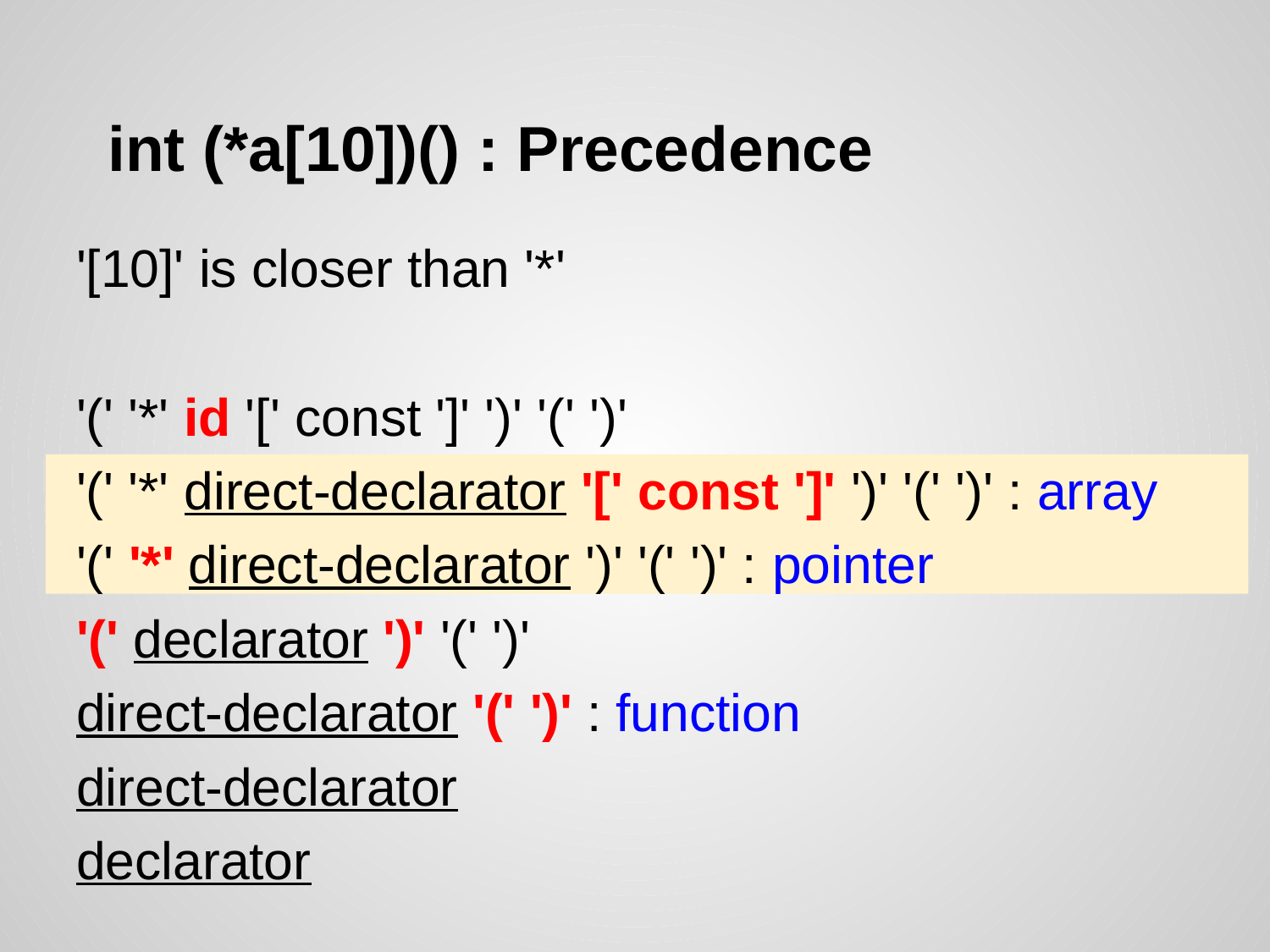

# int (*a[10])() : Precedence
'[10]' is closer than '*'

'(' '*' id '[' const ']' ')' '(' ')'
'(' '*' direct-declarator '[' const ']' ')' '(' ')' : array
'(' '*' direct-declarator ')' '(' ')' : pointer
'(' declarator ')' '(' ')'
direct-declarator '(' ')' : function
direct-declarator
declarator